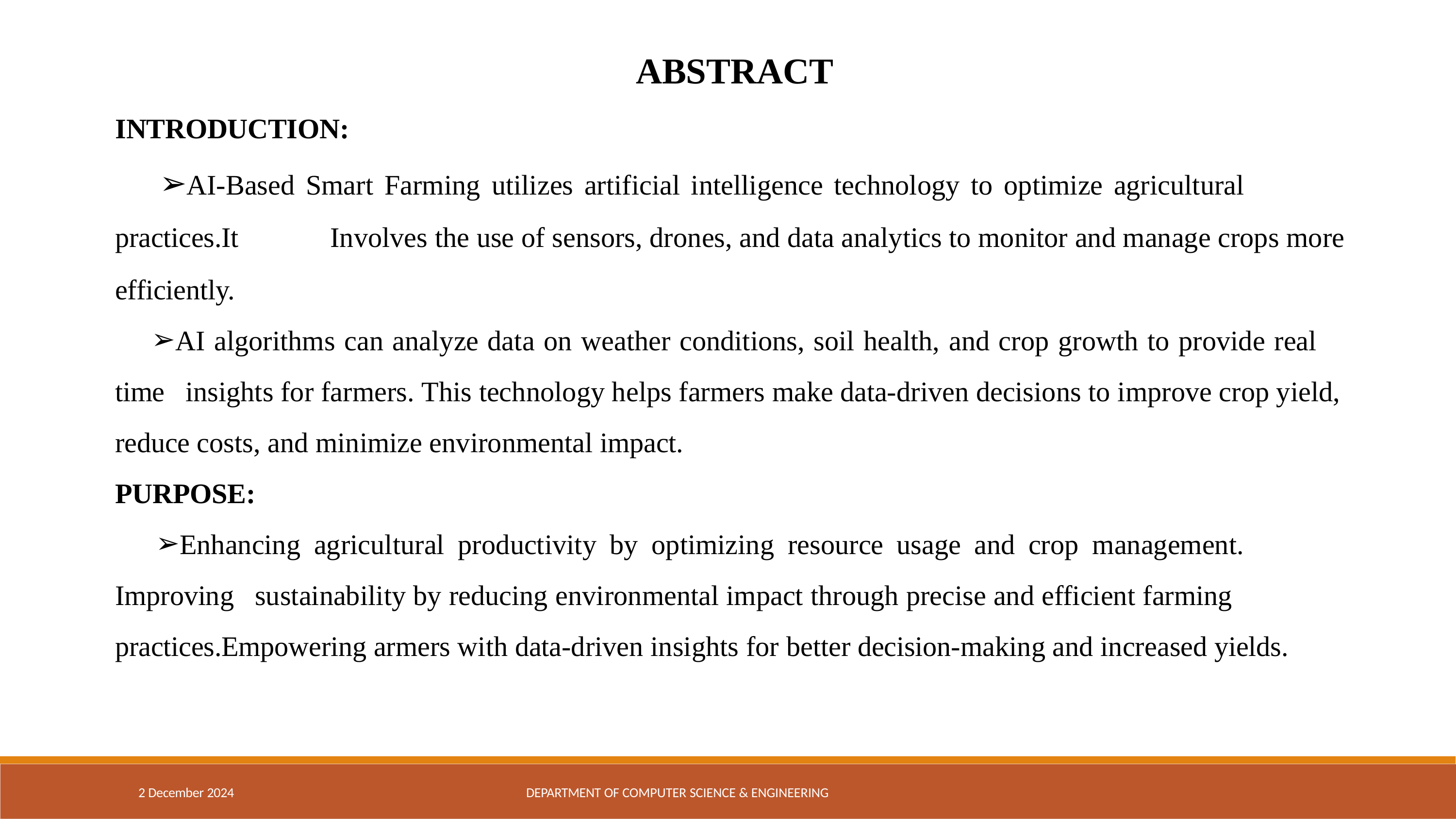

# ABSTRACT
INTRODUCTION:
AI-Based Smart Farming utilizes artificial intelligence technology to optimize agricultural practices.It             Involves the use of sensors, drones, and data analytics to monitor and manage crops more efficiently.
AI algorithms can analyze data on weather conditions, soil health, and crop growth to provide real time   insights for farmers. This technology helps farmers make data-driven decisions to improve crop yield, reduce costs, and minimize environmental impact.
PURPOSE:
Enhancing agricultural productivity by optimizing resource usage and crop management. Improving   sustainability by reducing environmental impact through precise and efficient farming practices.Empowering armers with data-driven insights for better decision-making and increased yields.
3
2 December 2024
DEPARTMENT OF COMPUTER SCIENCE & ENGINEERING